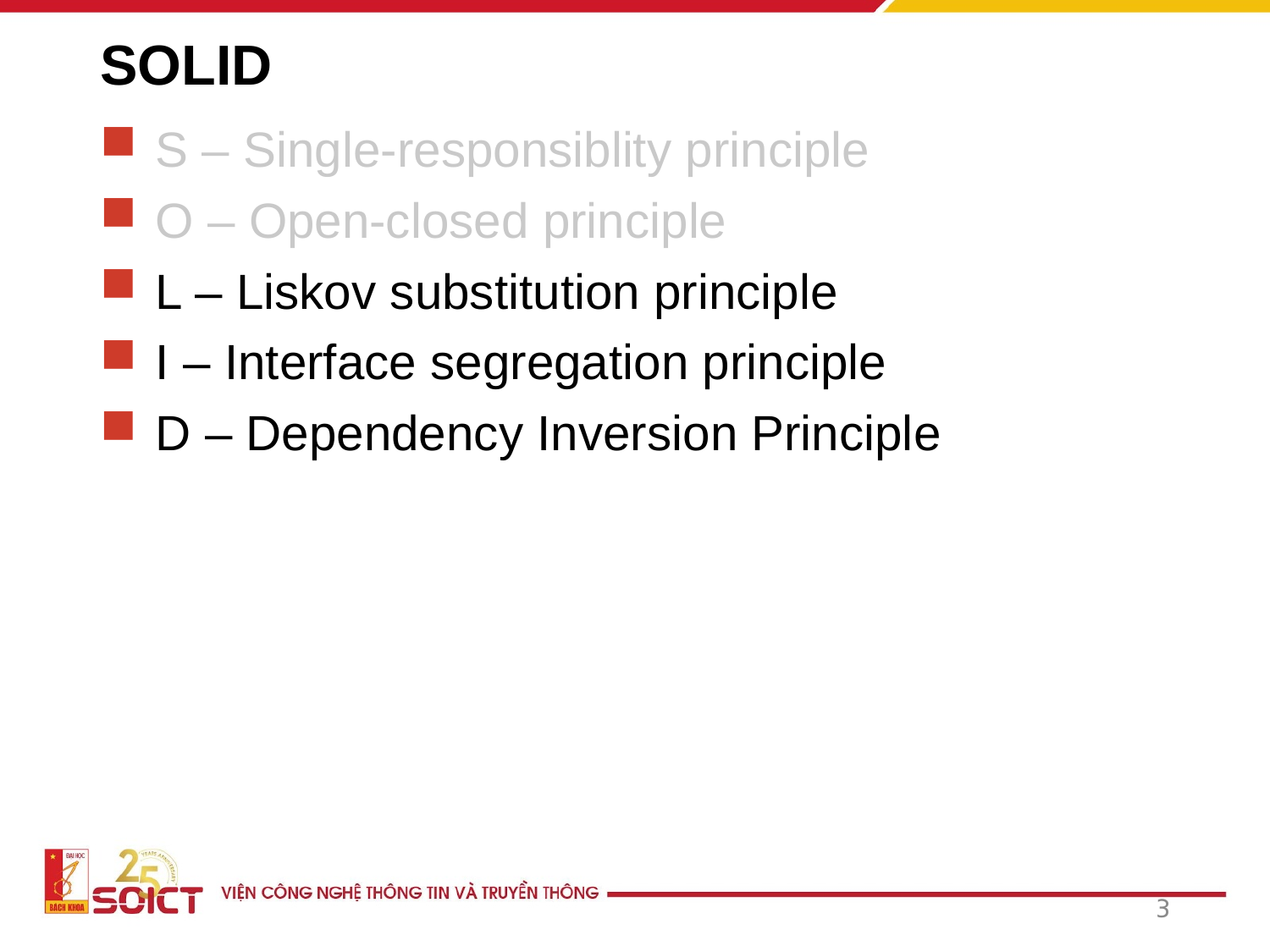

# SOLID
S – Single-responsiblity principle
O – Open-closed principle
L – Liskov substitution principle
I – Interface segregation principle
D – Dependency Inversion Principle
3